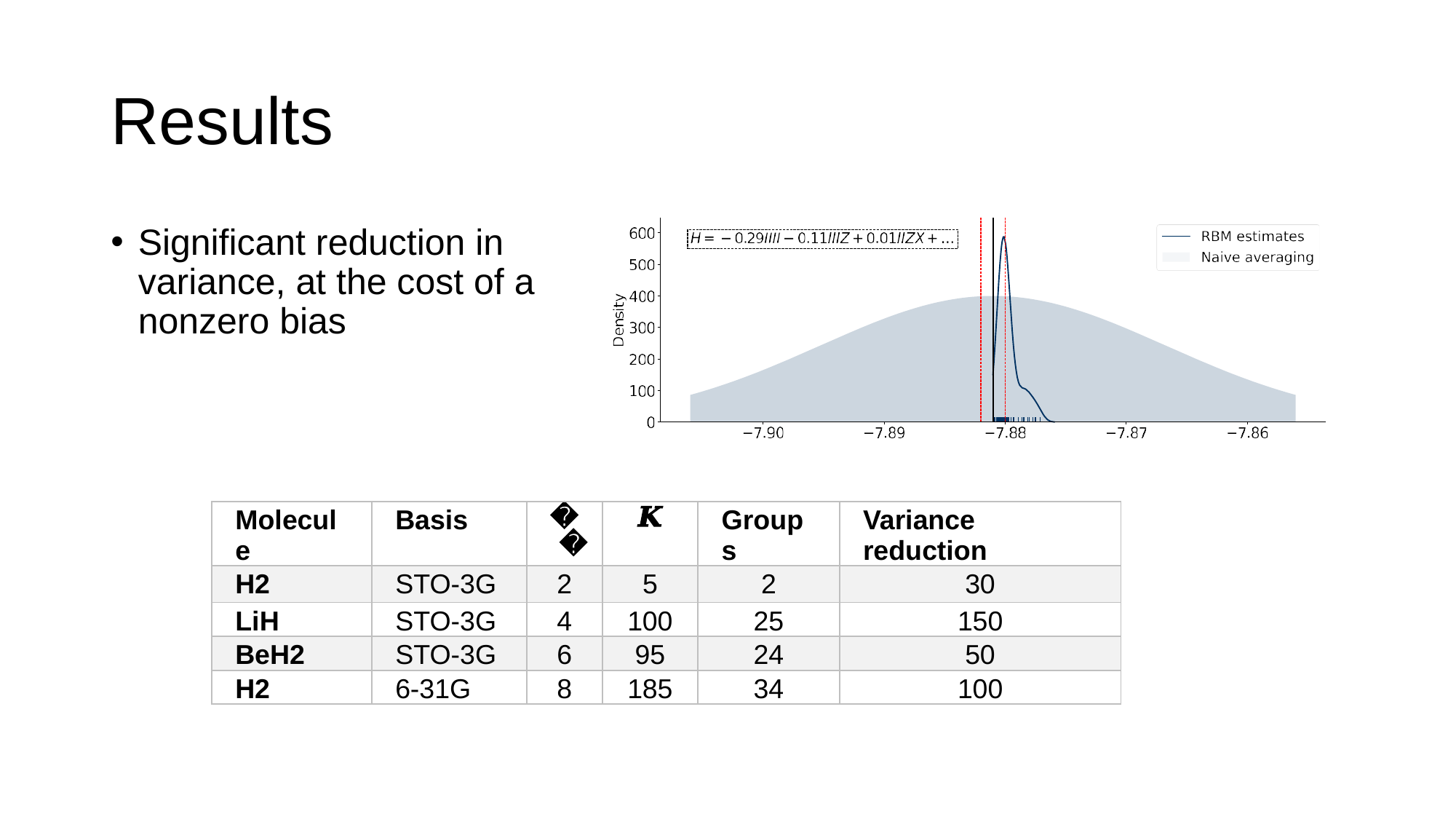

# Results
Significant reduction in variance, at the cost of a nonzero bias

| Molecule | Basis | 𝑵 | 𝑲 | Groups | Variance reduction |
| --- | --- | --- | --- | --- | --- |
| H2 | STO-3G | 2 | 5 | 2 | 30 |
| LiH | STO-3G | 4 | 100 | 25 | 150 |
| BeH2 | STO-3G | 6 | 95 | 24 | 50 |
| H2 | 6-31G | 8 | 185 | 34 | 100 |